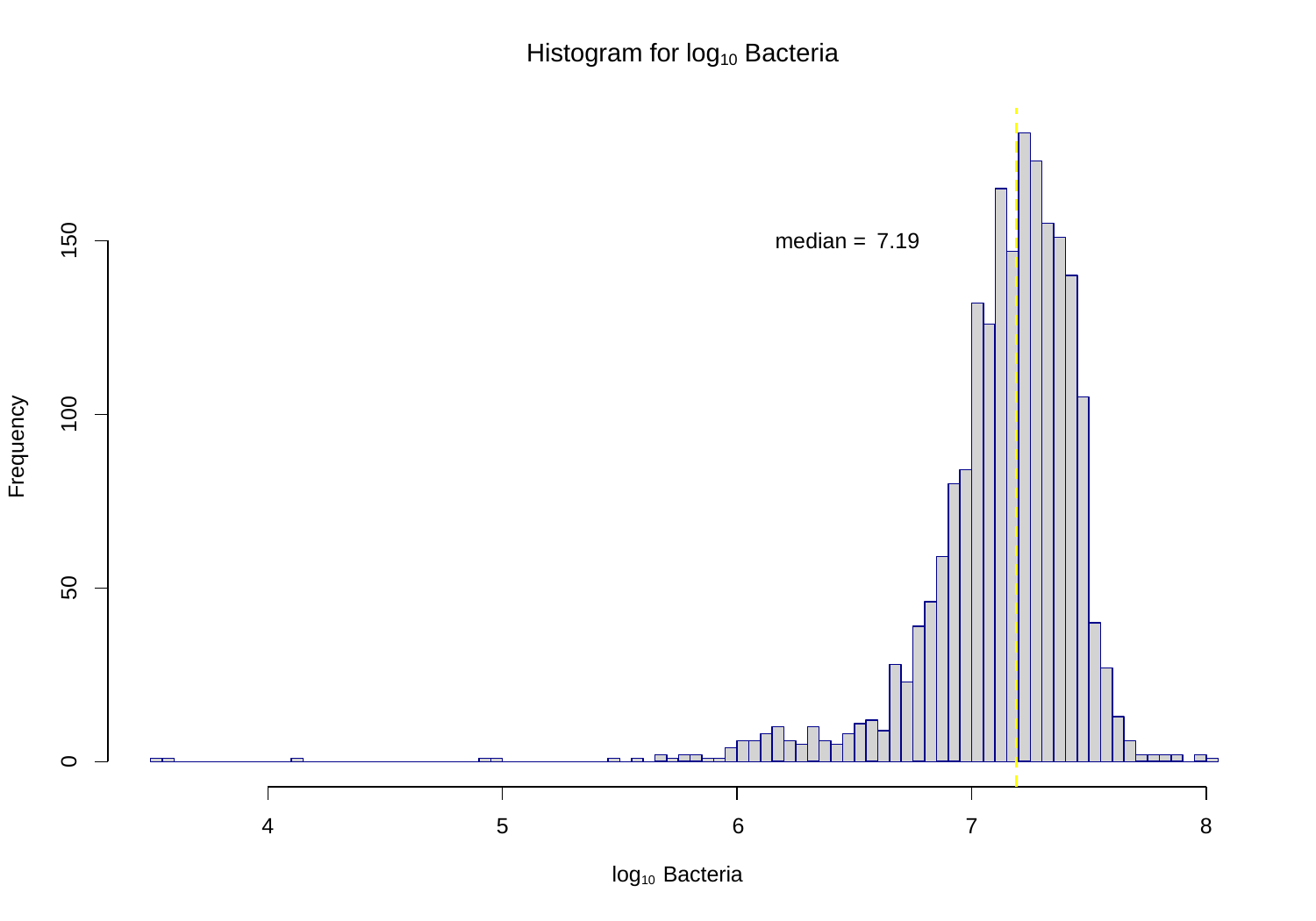

Histogram for log10 Bacteria

150

median = 7.19

Frequency
100

50

0

6
log10 Bacteria
4
5
7
8